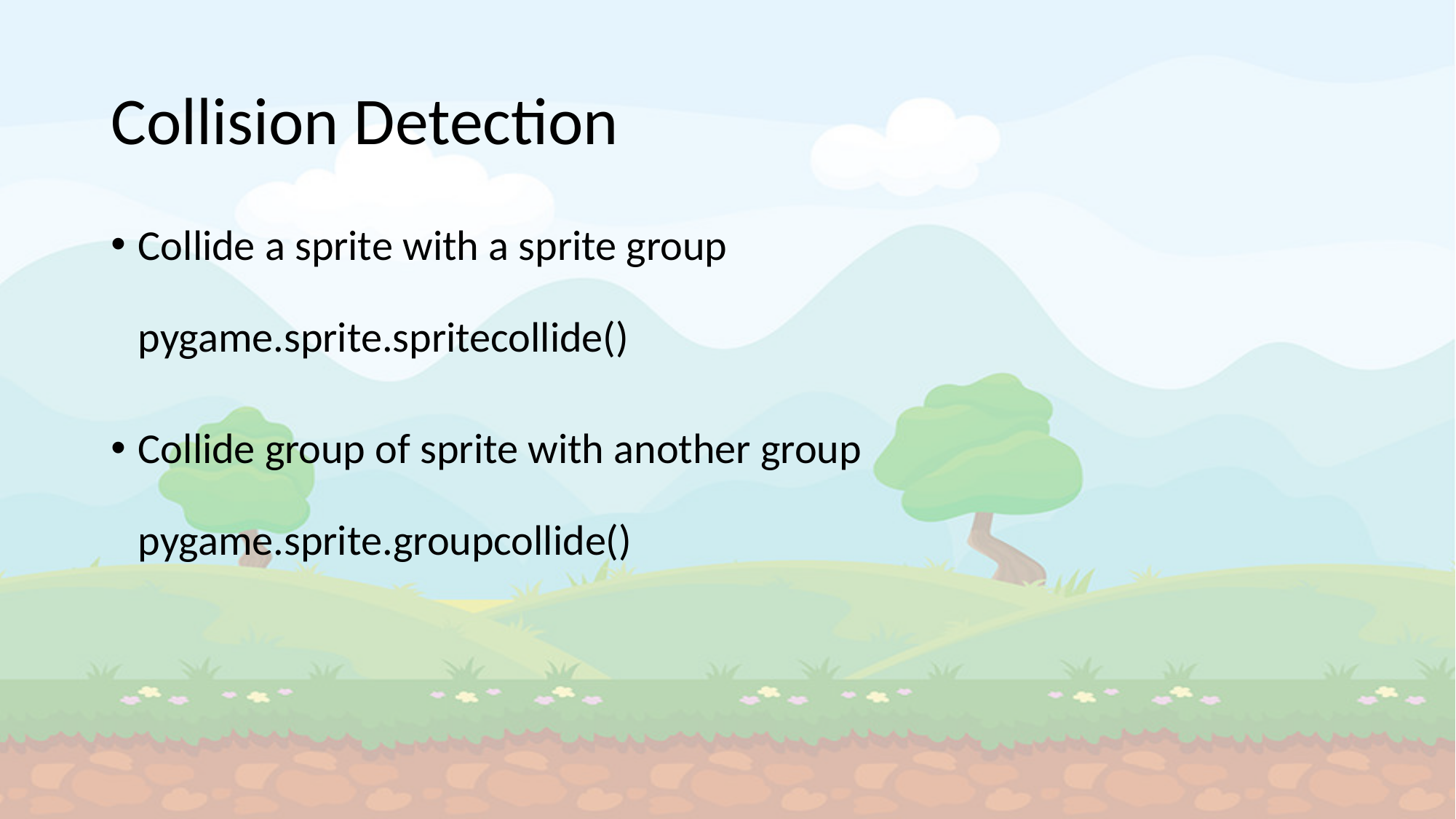

# Collision Detection
Collide a sprite with a sprite group
pygame.sprite.spritecollide()
Collide group of sprite with another group
pygame.sprite.groupcollide()